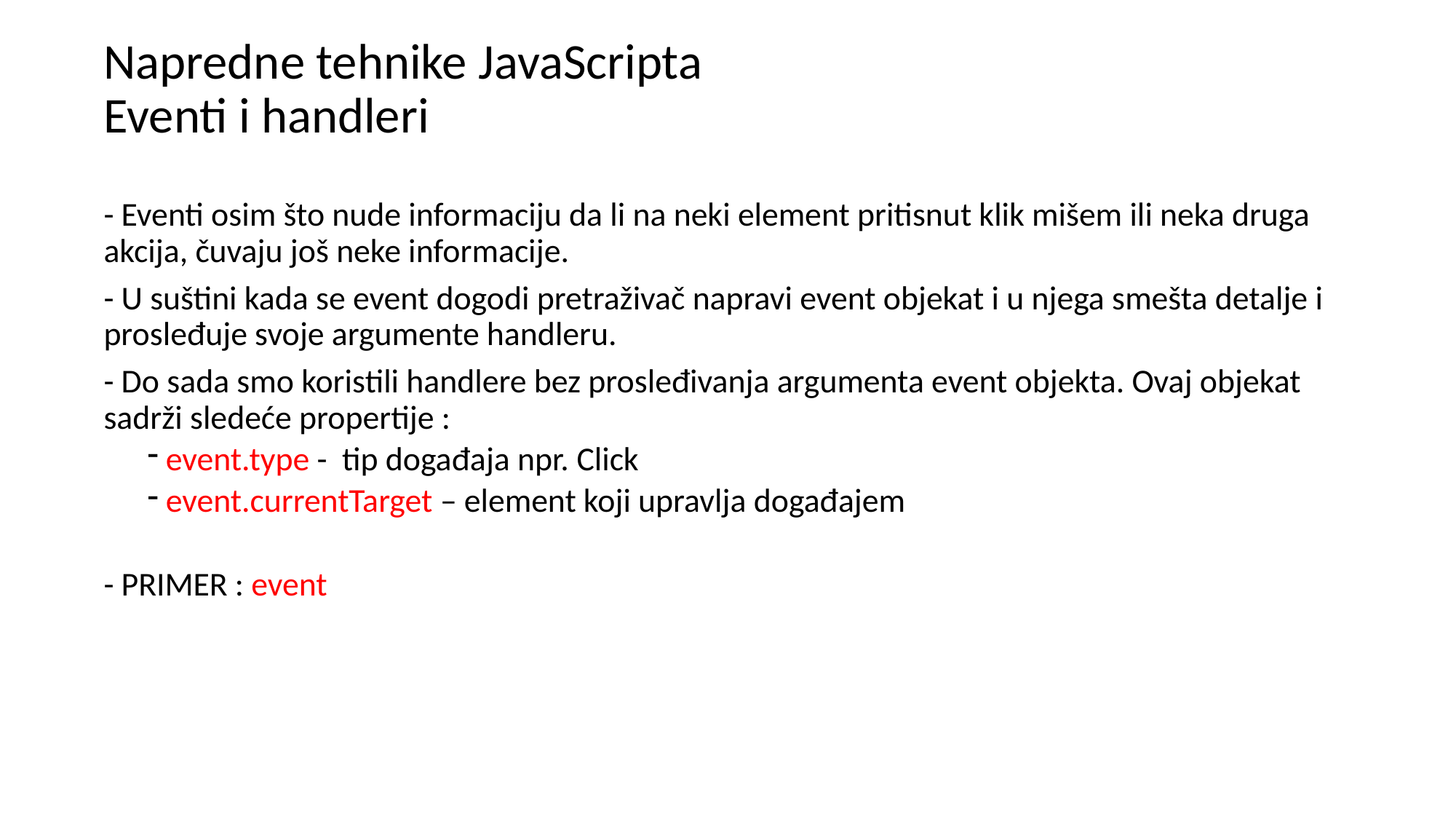

# Napredne tehnike JavaScripta Eventi i handleri
- Eventi osim što nude informaciju da li na neki element pritisnut klik mišem ili neka druga akcija, čuvaju još neke informacije.
- U suštini kada se event dogodi pretraživač napravi event objekat i u njega smešta detalje i prosleđuje svoje argumente handleru.
- Do sada smo koristili handlere bez prosleđivanja argumenta event objekta. Ovaj objekat sadrži sledeće propertije :
 event.type -  tip događaja npr. Click
 event.currentTarget – element koji upravlja događajem

- PRIMER : event